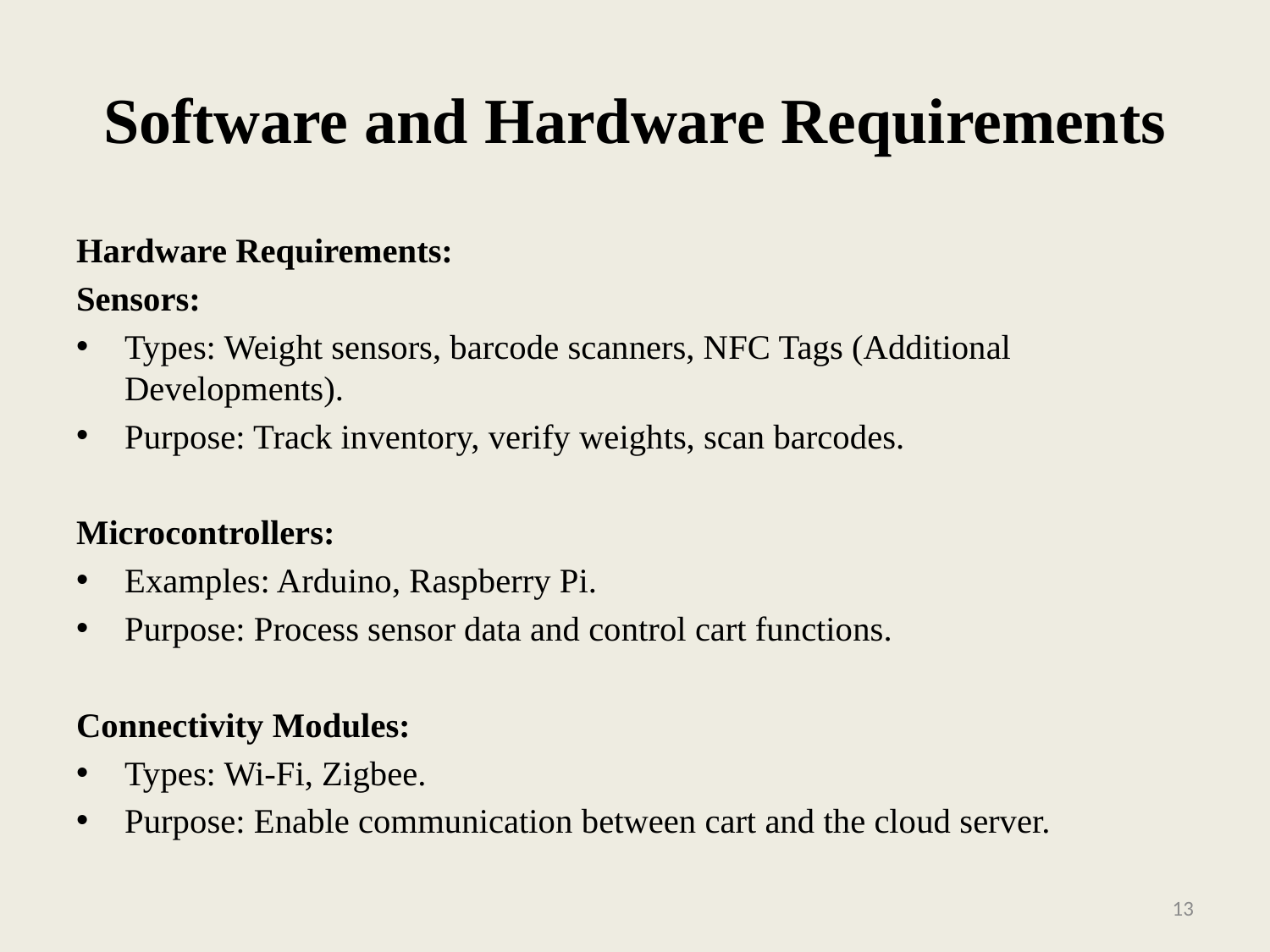

# Software and Hardware Requirements
Hardware Requirements:
Sensors:
Types: Weight sensors, barcode scanners, NFC Tags (Additional Developments).
Purpose: Track inventory, verify weights, scan barcodes.

Microcontrollers:
Examples: Arduino, Raspberry Pi.
Purpose: Process sensor data and control cart functions.

Connectivity Modules:
Types: Wi-Fi, Zigbee.
Purpose: Enable communication between cart and the cloud server.

13